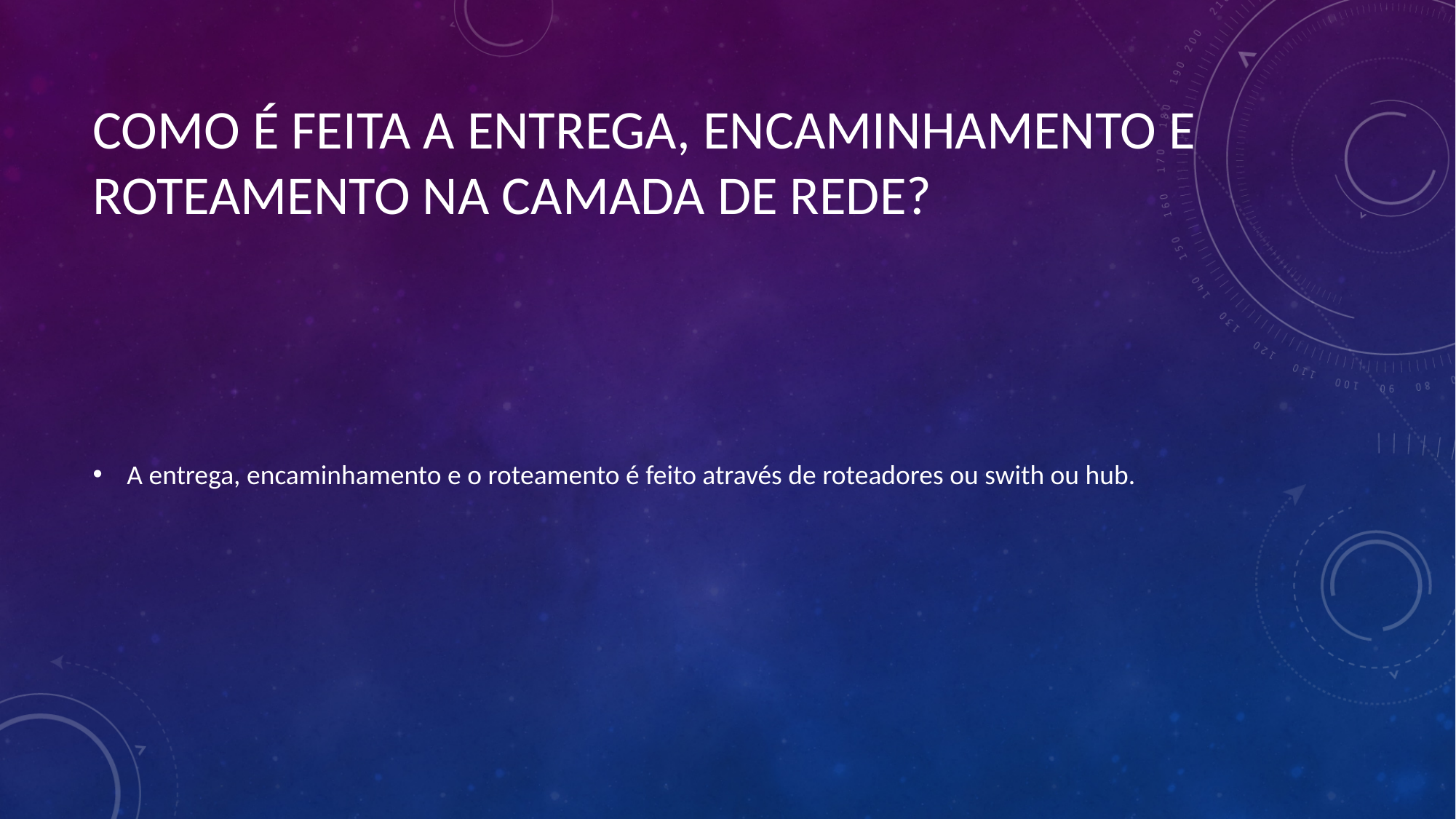

# Como é feita a entrega, encaminhamento e roteamento na camada de rede?
A entrega, encaminhamento e o roteamento é feito através de roteadores ou swith ou hub.